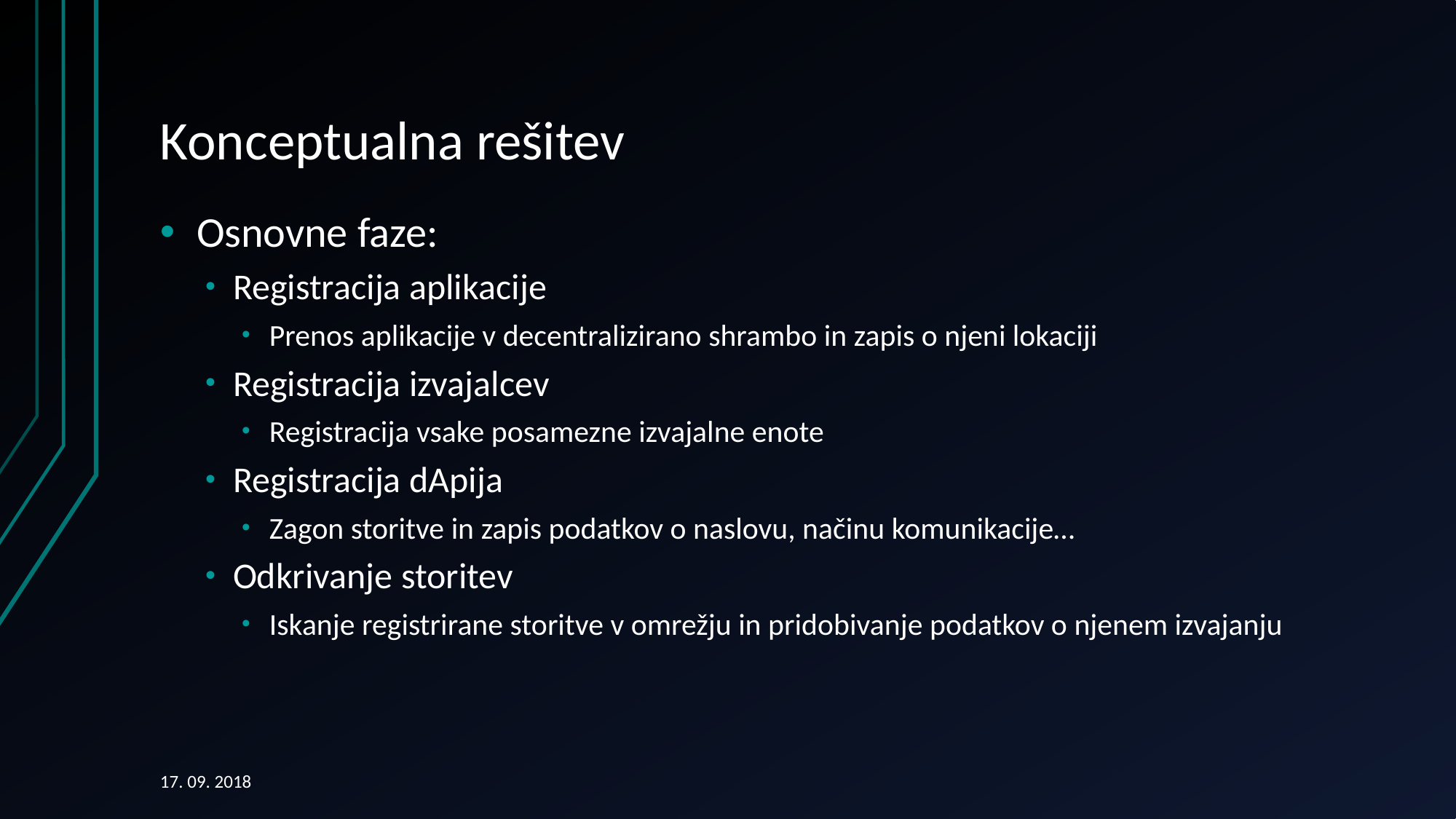

# Konceptualna rešitev
Osnovne faze:
Registracija aplikacije
Prenos aplikacije v decentralizirano shrambo in zapis o njeni lokaciji
Registracija izvajalcev
Registracija vsake posamezne izvajalne enote
Registracija dApija
Zagon storitve in zapis podatkov o naslovu, načinu komunikacije…
Odkrivanje storitev
Iskanje registrirane storitve v omrežju in pridobivanje podatkov o njenem izvajanju
17. 09. 2018